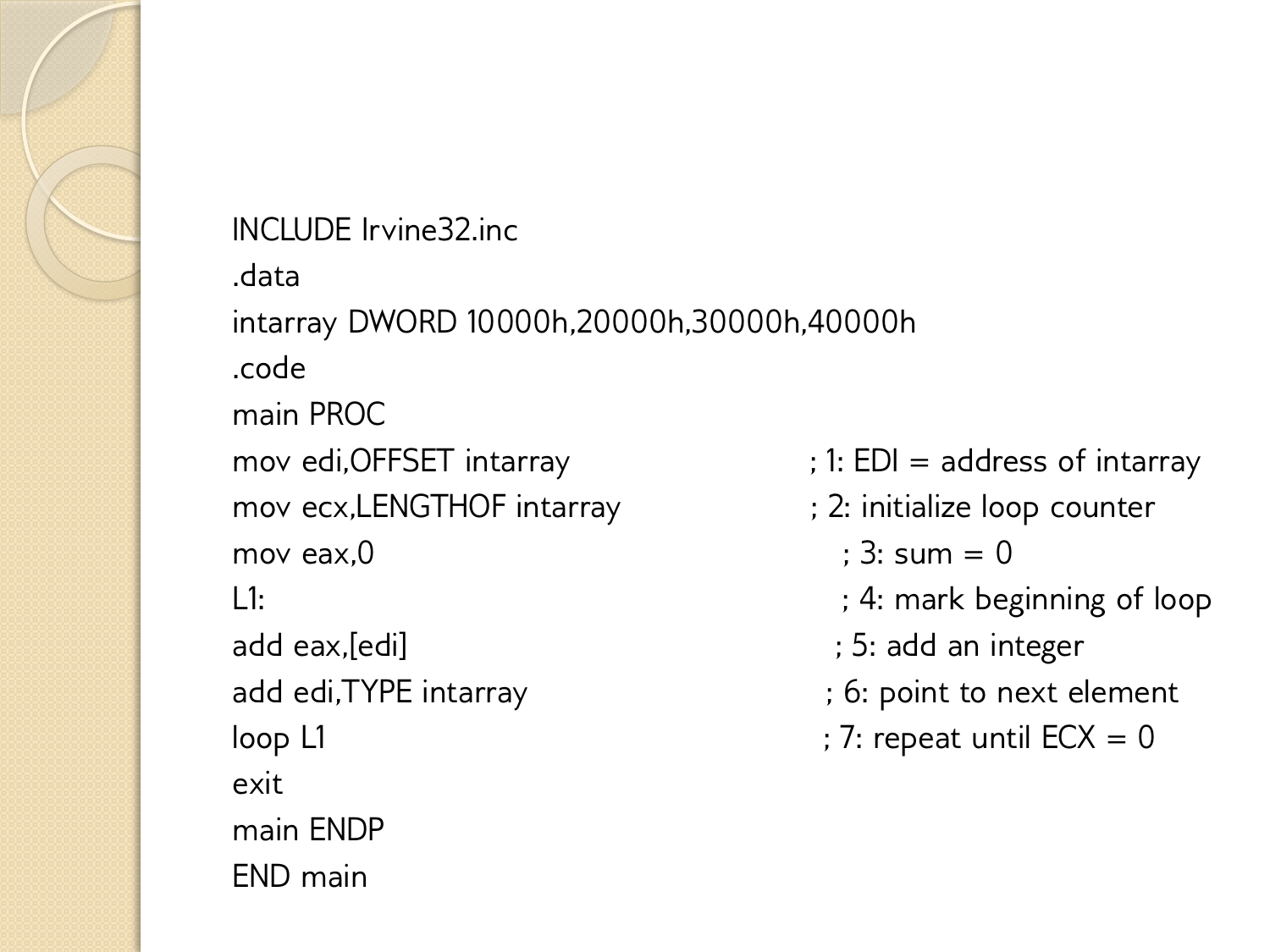

#
 INCLUDE Irvine32.inc
 .data
 intarray DWORD 10000h,20000h,30000h,40000h
 .code
 main PROC
 mov edi,OFFSET intarray                        ; 1: EDI = address of intarray
 mov ecx,LENGTHOF intarray                   ; 2: initialize loop counter
 mov eax,0                                               ; 3: sum = 0
 L1:                                                          ; 4: mark beginning of loop
 add eax,[edi]                                           ; 5: add an integer
 add edi,TYPE intarray                              ; 6: point to next element
 loop L1                                                  ; 7: repeat until ECX = 0
 exit
 main ENDP
 END main